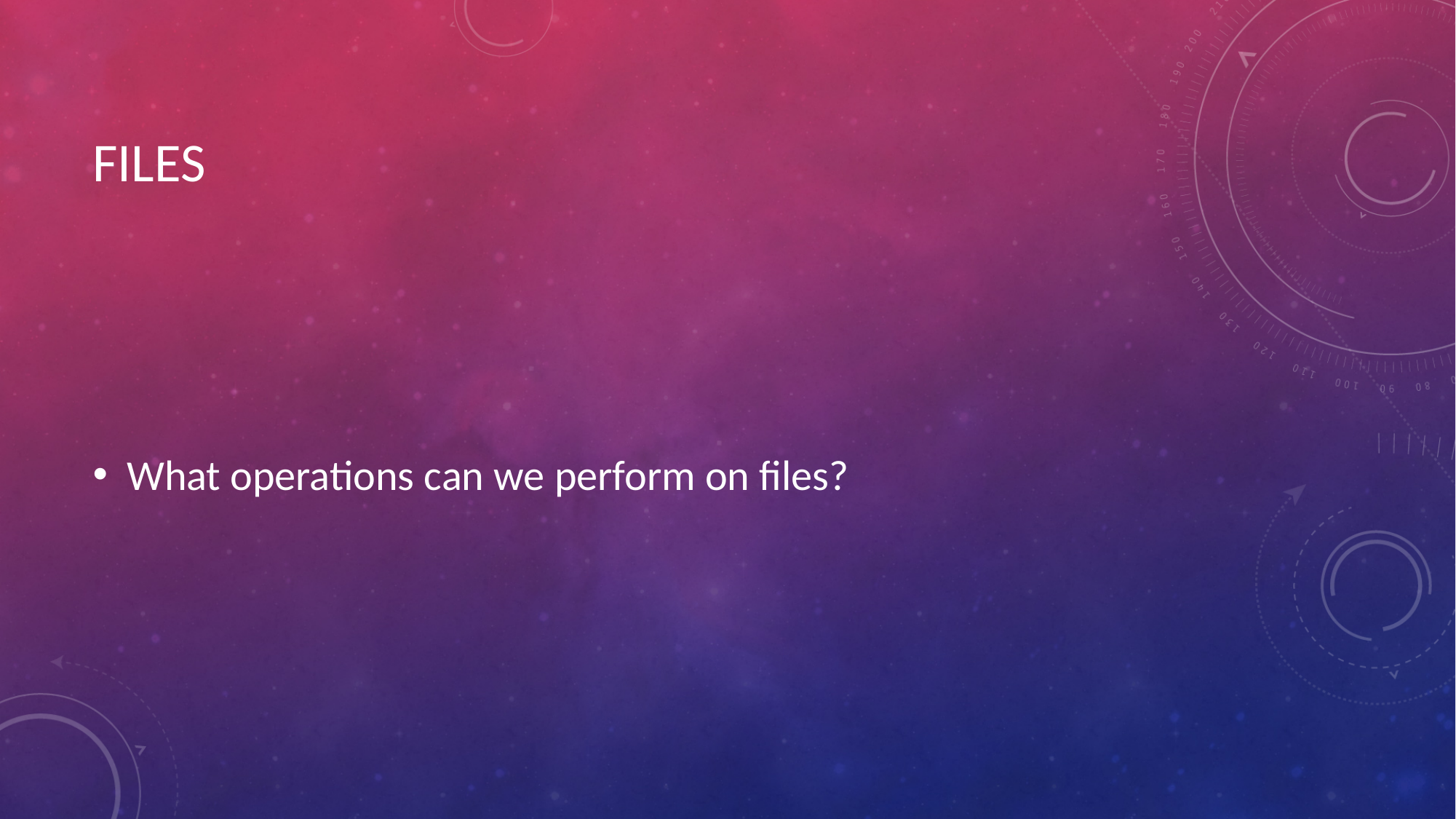

# Files
What operations can we perform on files?